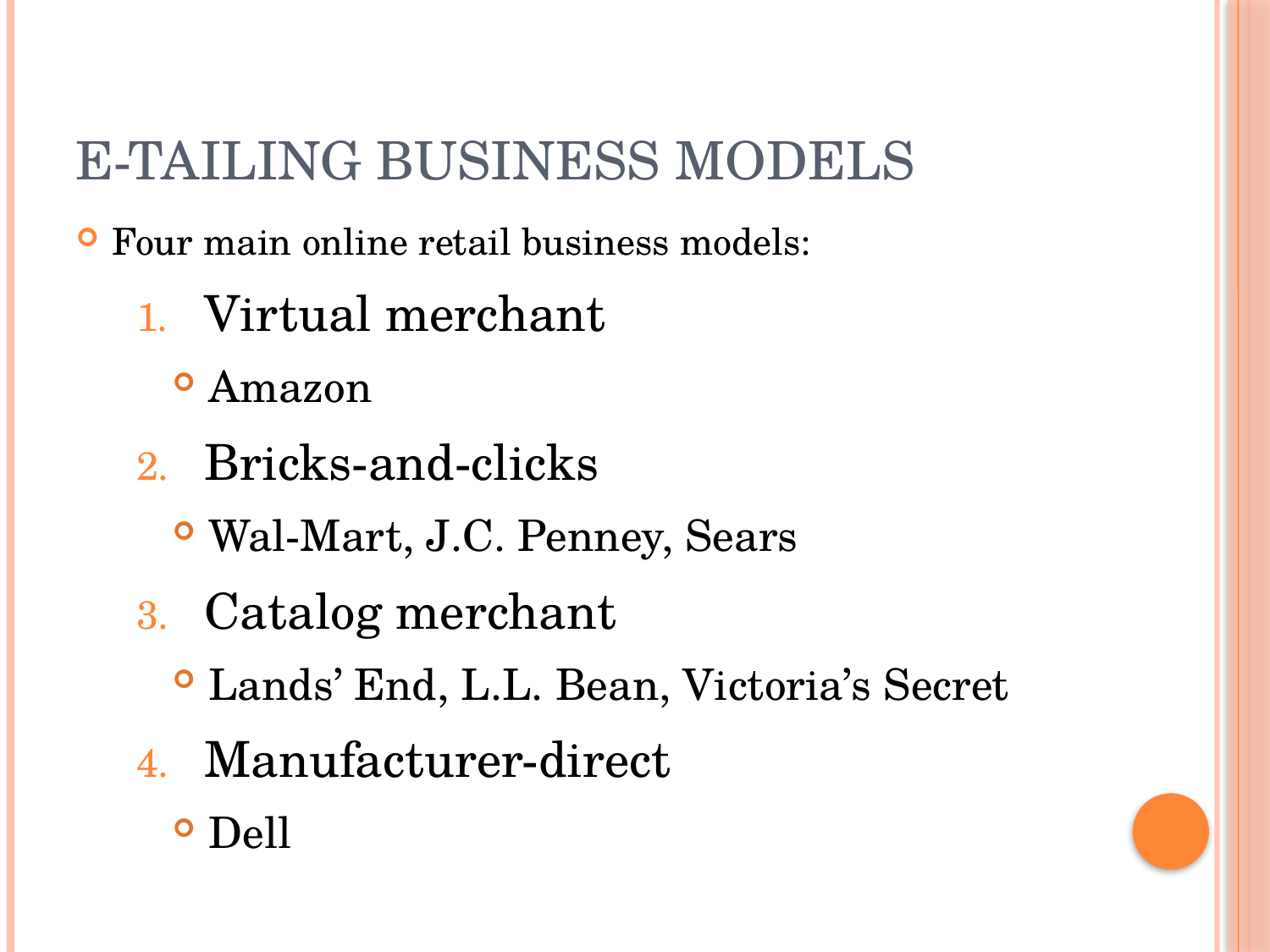

# E-tailing Business Models
Four main online retail business models:
Virtual merchant
 Amazon
Bricks-and-clicks
 Wal-Mart, J.C. Penney, Sears
Catalog merchant
 Lands’ End, L.L. Bean, Victoria’s Secret
Manufacturer-direct
 Dell